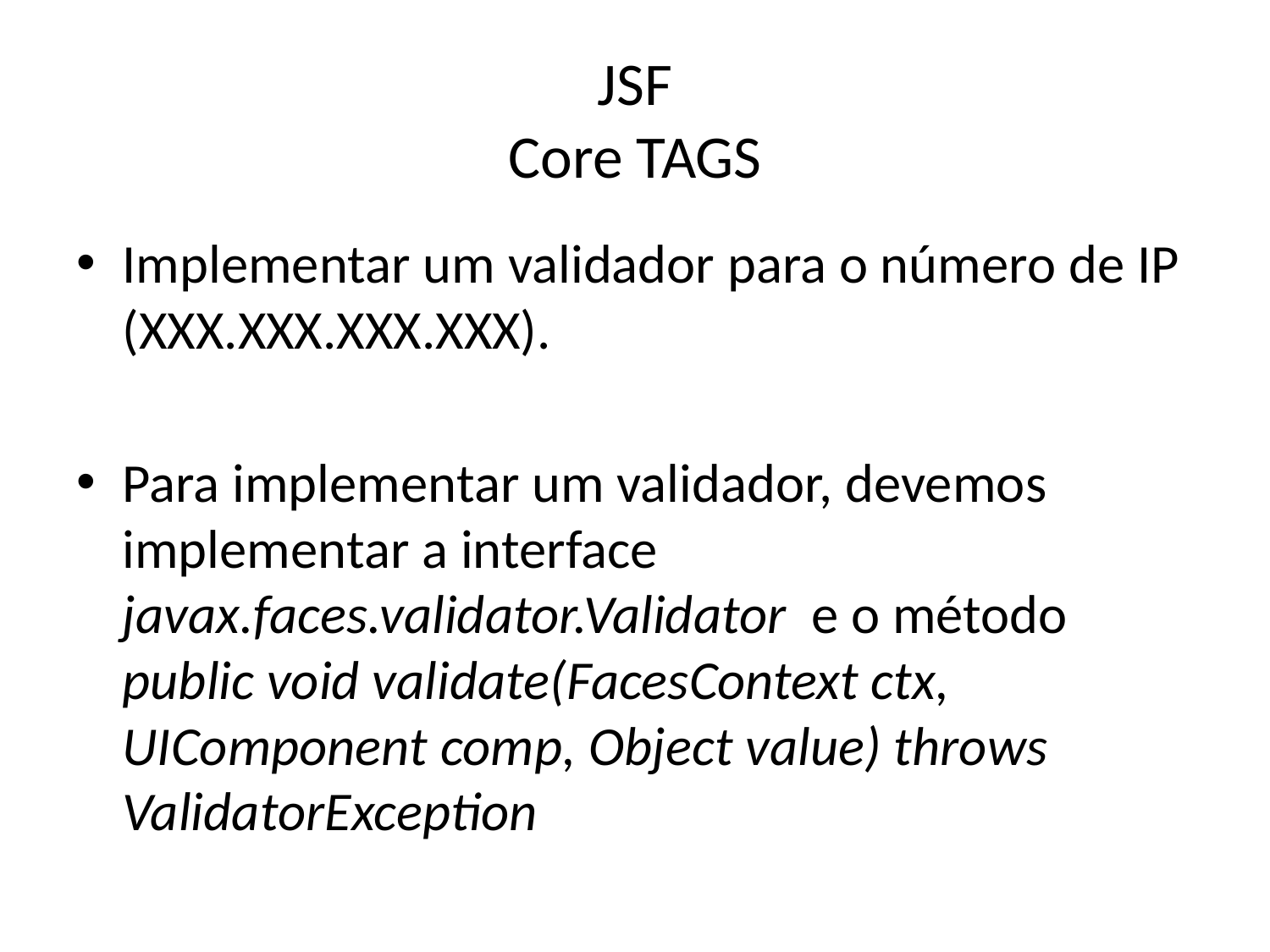

# JSF Core TAGS
Implementar um validador para o número de IP (XXX.XXX.XXX.XXX).

Para implementar um validador, devemos implementar a interface javax.faces.validator.Validator  e o método public void validate(FacesContext ctx, UIComponent comp, Object value) throws ValidatorException